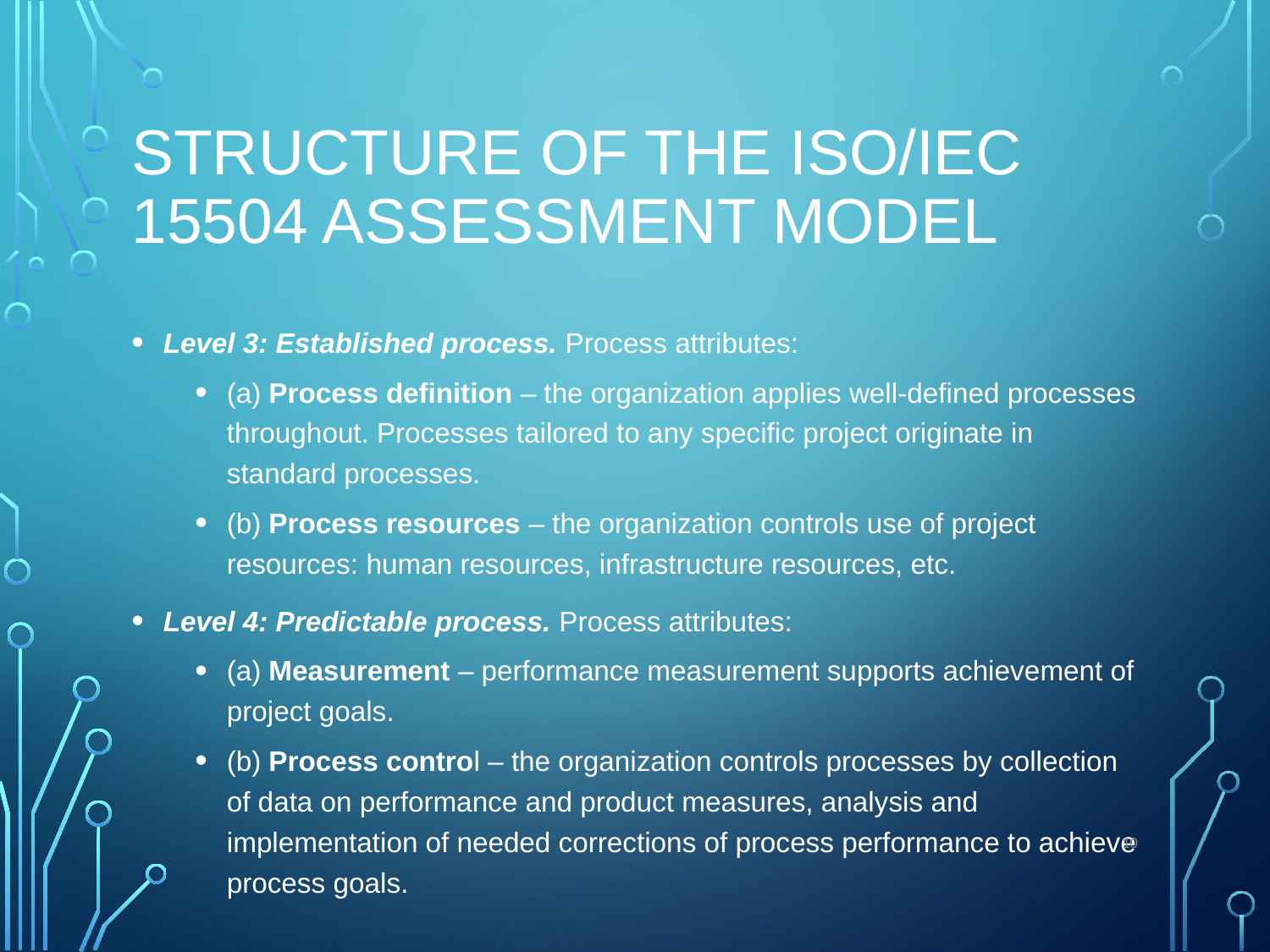

# Structure of the ISO/IEC 15504 Assessment Model
Level 3: Established process. Process attributes:
(a) Process definition – the organization applies well-defined processes throughout. Processes tailored to any specific project originate in standard processes.
(b) Process resources – the organization controls use of project resources: human resources, infrastructure resources, etc.
Level 4: Predictable process. Process attributes:
(a) Measurement – performance measurement supports achievement of project goals.
(b) Process control – the organization controls processes by collection of data on performance and product measures, analysis and implementation of needed corrections of process performance to achieve process goals.
10